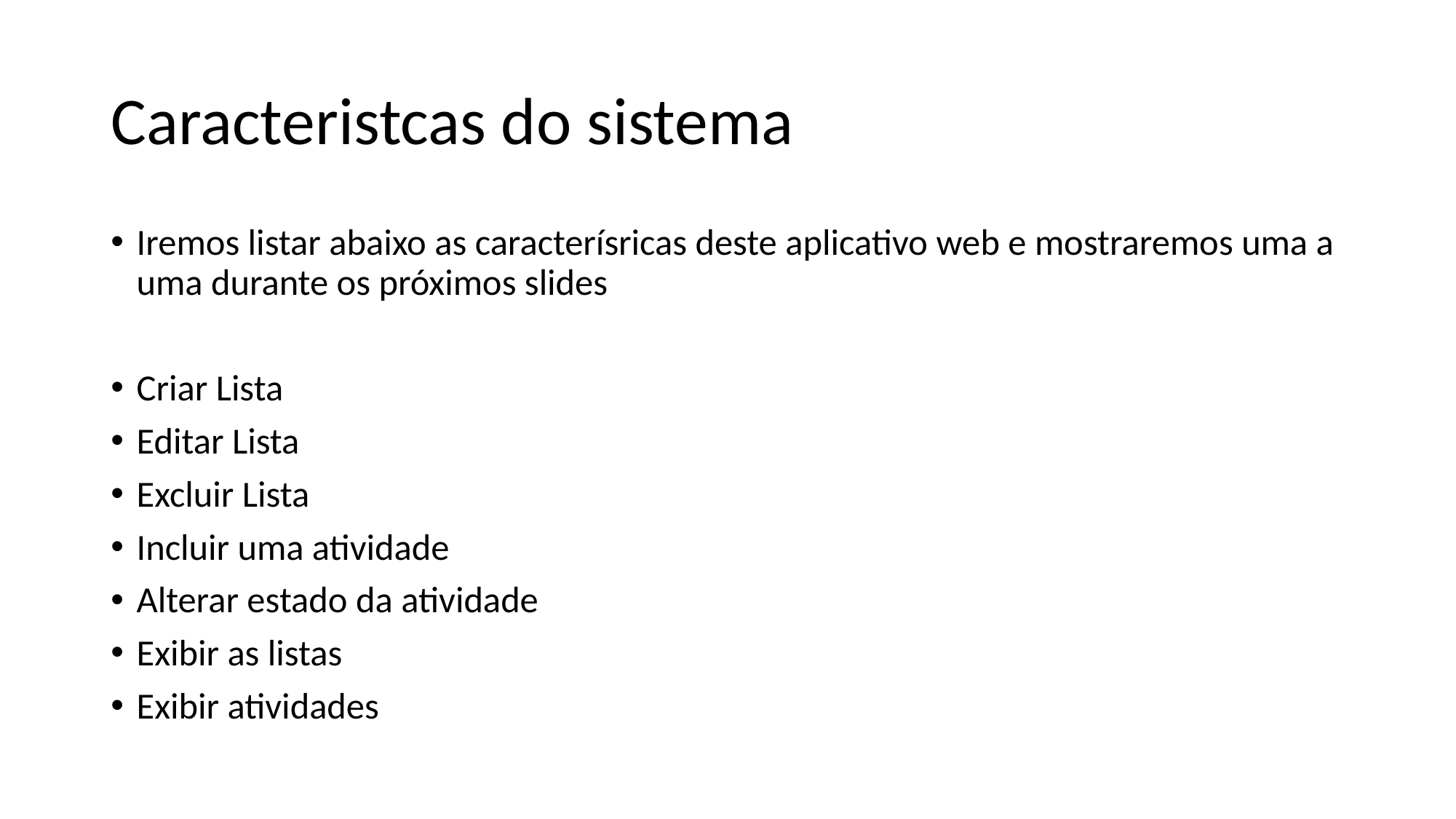

# Caracteristcas do sistema
Iremos listar abaixo as caracterísricas deste aplicativo web e mostraremos uma a uma durante os próximos slides

Criar Lista
Editar Lista
Excluir Lista
Incluir uma atividade
Alterar estado da atividade
Exibir as listas
Exibir atividades